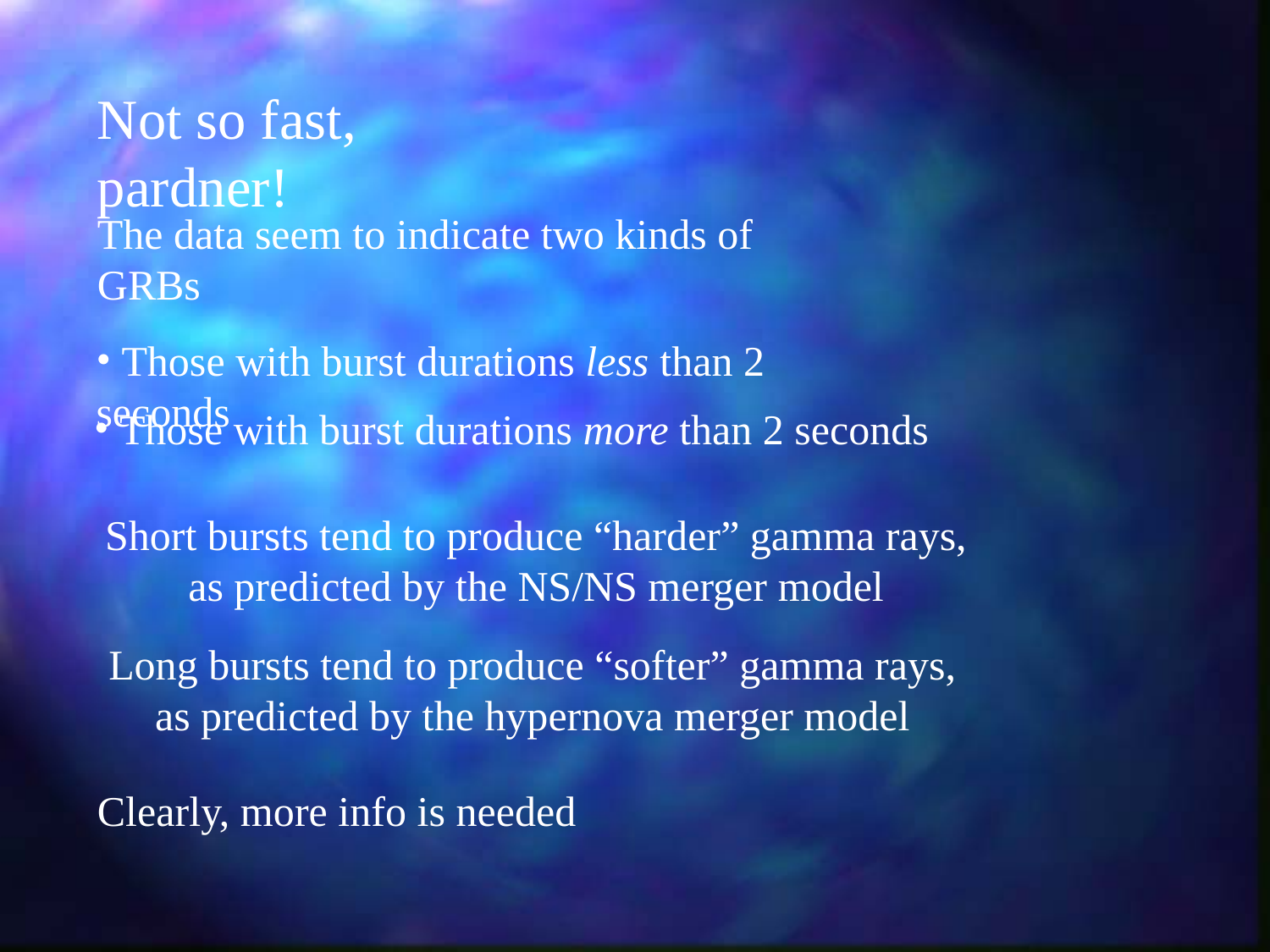

Not so fast, pardner!
The data seem to indicate two kinds of GRBs
 Those with burst durations less than 2 seconds
 Those with burst durations more than 2 seconds
Short bursts tend to produce “harder” gamma rays,
as predicted by the NS/NS merger model
Long bursts tend to produce “softer” gamma rays,
as predicted by the hypernova merger model
Clearly, more info is needed